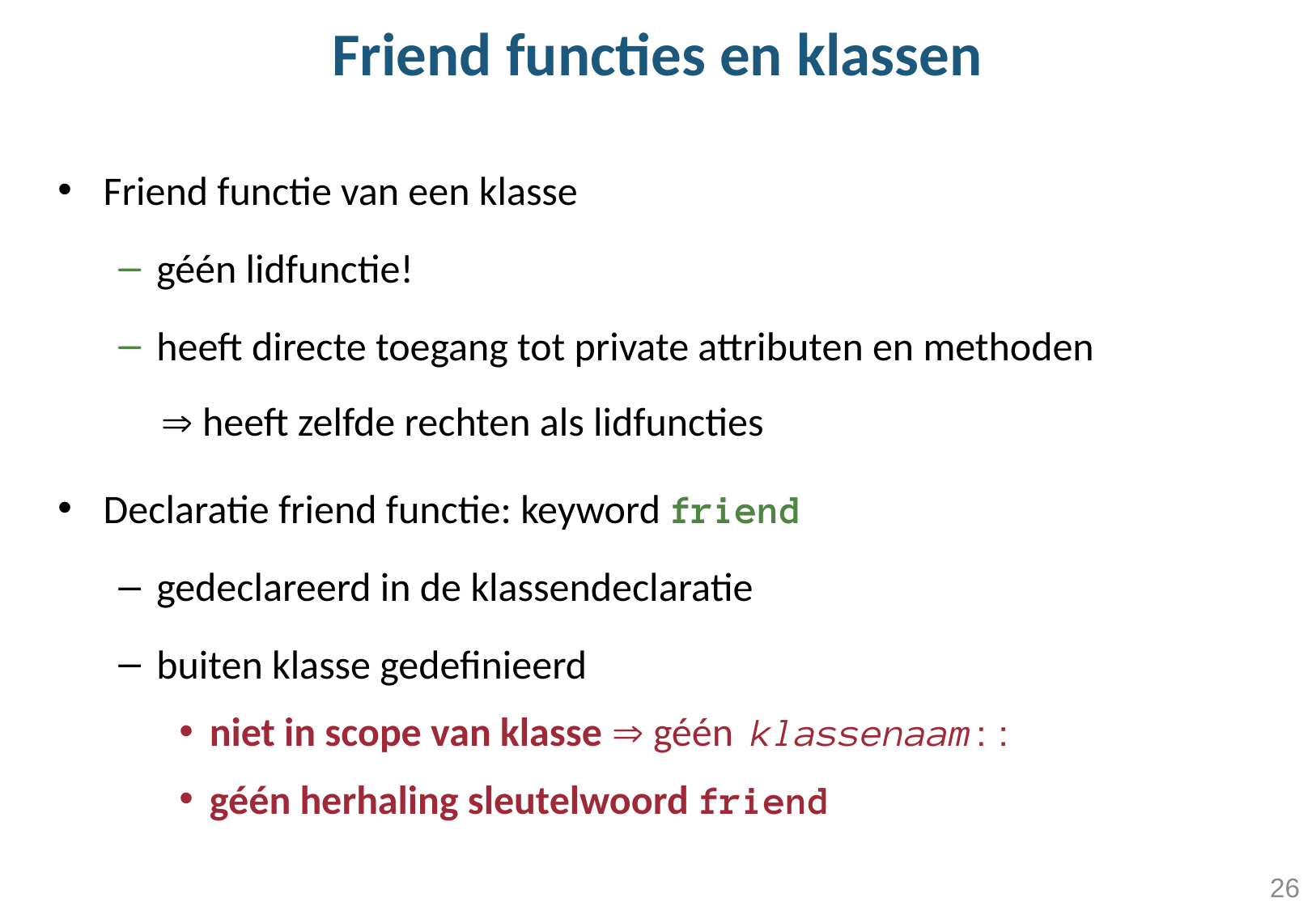

# Friend functies en klassen
Friend functie van een klasse
géén lidfunctie!
heeft directe toegang tot private attributen en methoden
⇒ heeft zelfde rechten als lidfuncties
Declaratie friend functie: keyword friend
gedeclareerd in de klassendeclaratie
buiten klasse gedefinieerd
niet in scope van klasse ⇒ géén  klassenaam::
géén herhaling sleutelwoord friend
26